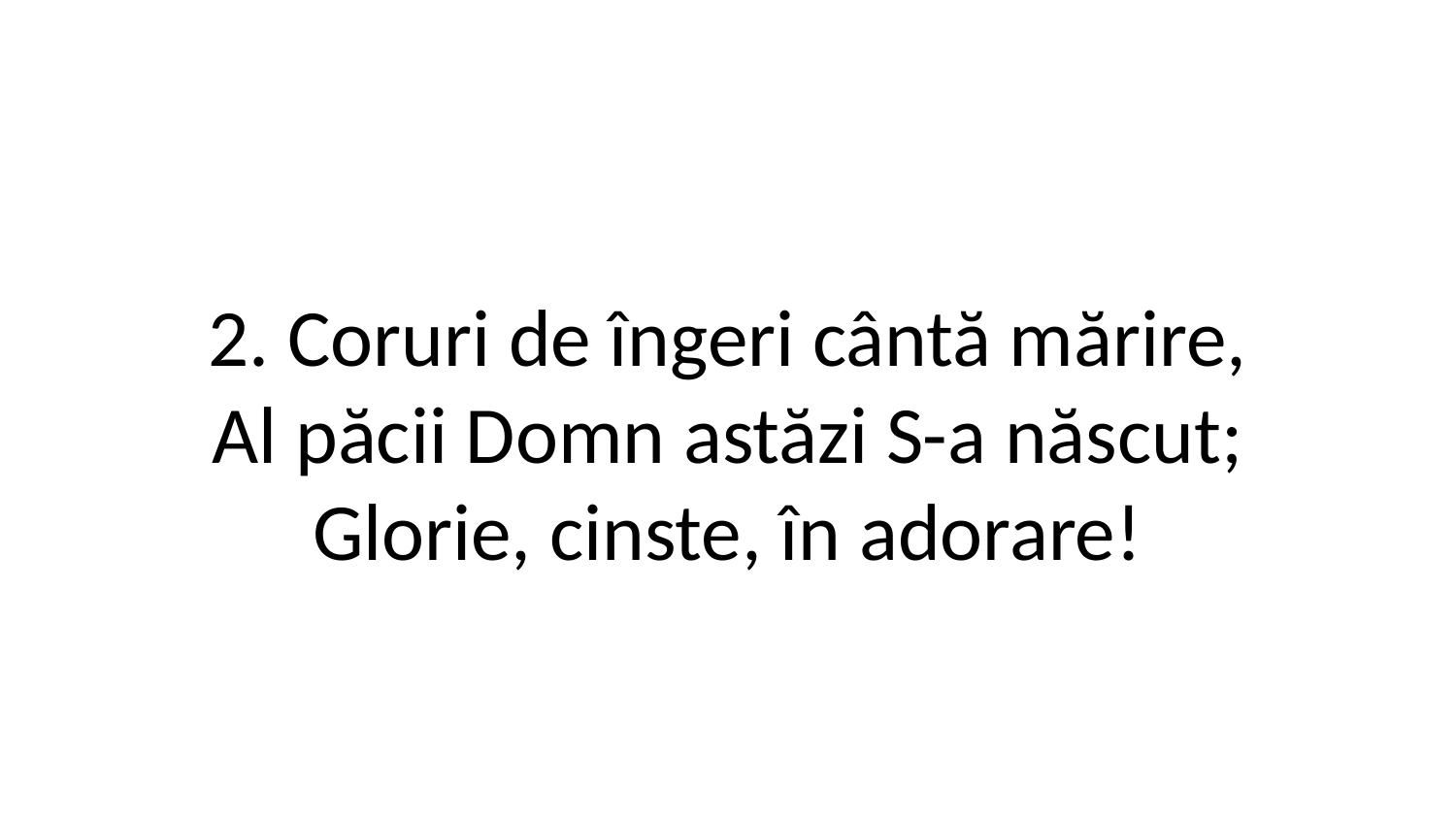

2. Coruri de îngeri cântă mărire,
Al păcii Domn astăzi S-a născut;
Glorie, cinste, în adorare!